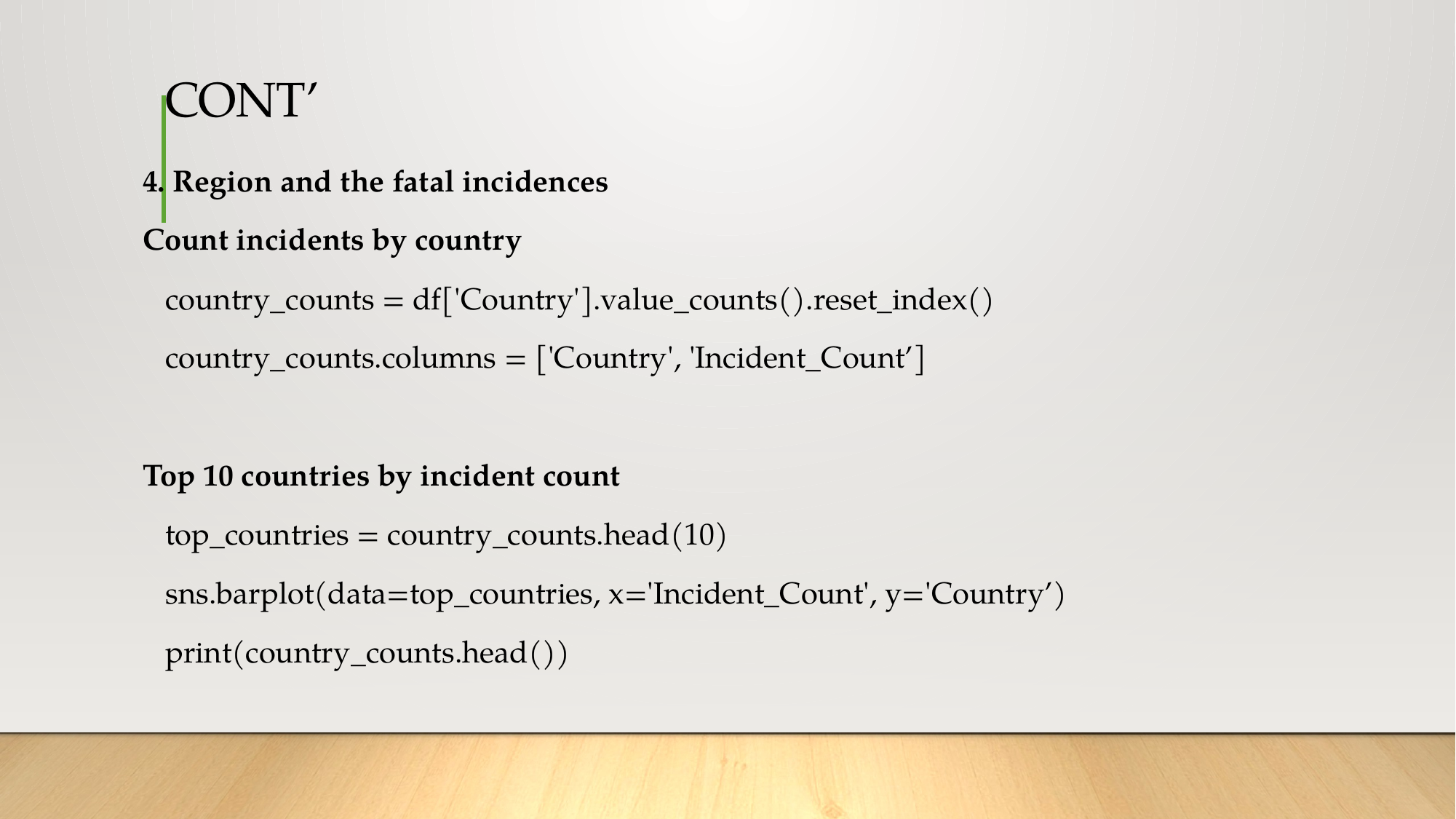

# CONT’
4. Region and the fatal incidences
Count incidents by country
   country_counts = df['Country'].value_counts().reset_index()
   country_counts.columns = ['Country', 'Incident_Count’]

Top 10 countries by incident count
   top_countries = country_counts.head(10)
   sns.barplot(data=top_countries, x='Incident_Count', y='Country’)
   print(country_counts.head())